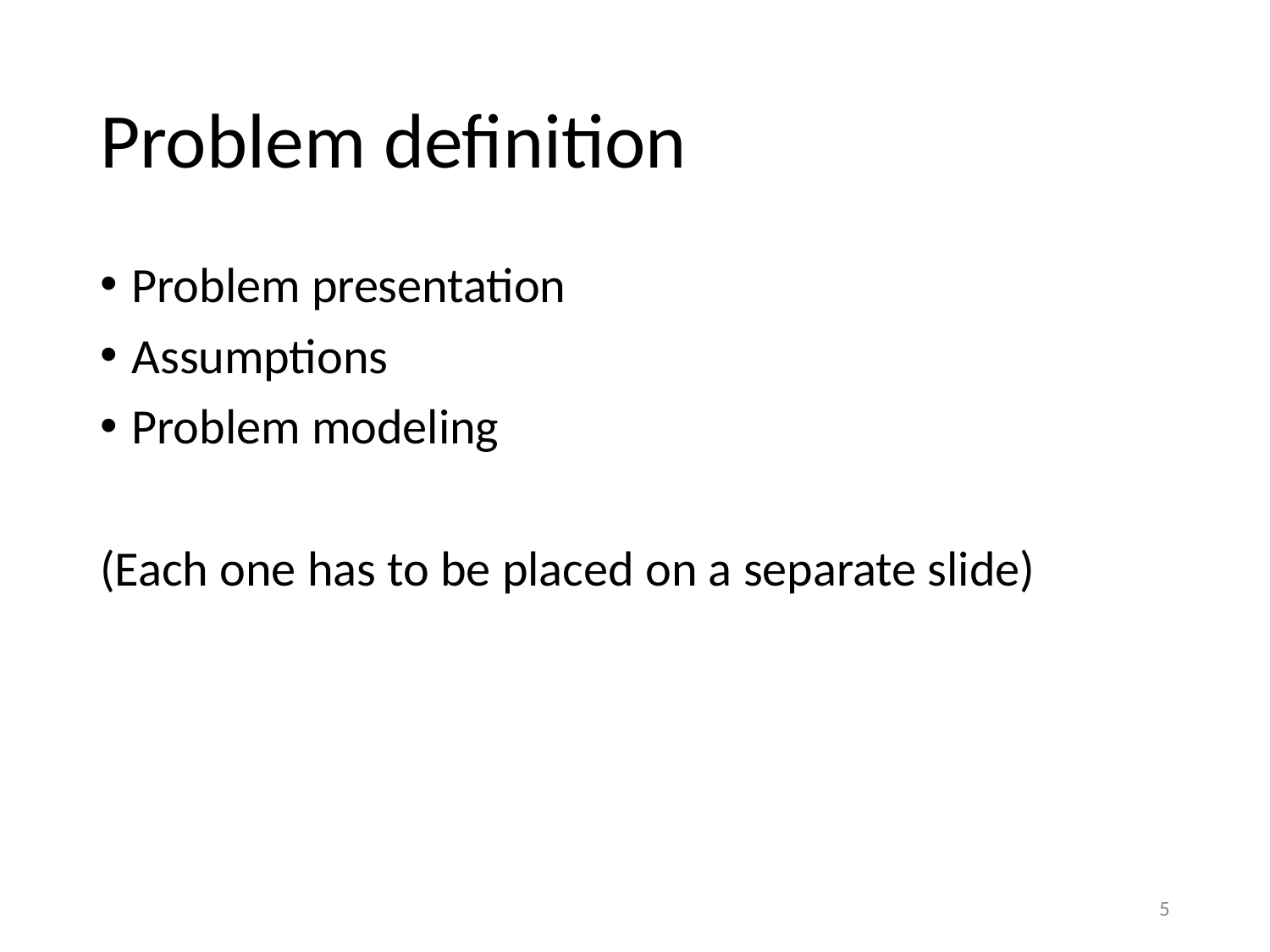

# Problem definition
Problem presentation
Assumptions
Problem modeling

(Each one has to be placed on a separate slide)

5